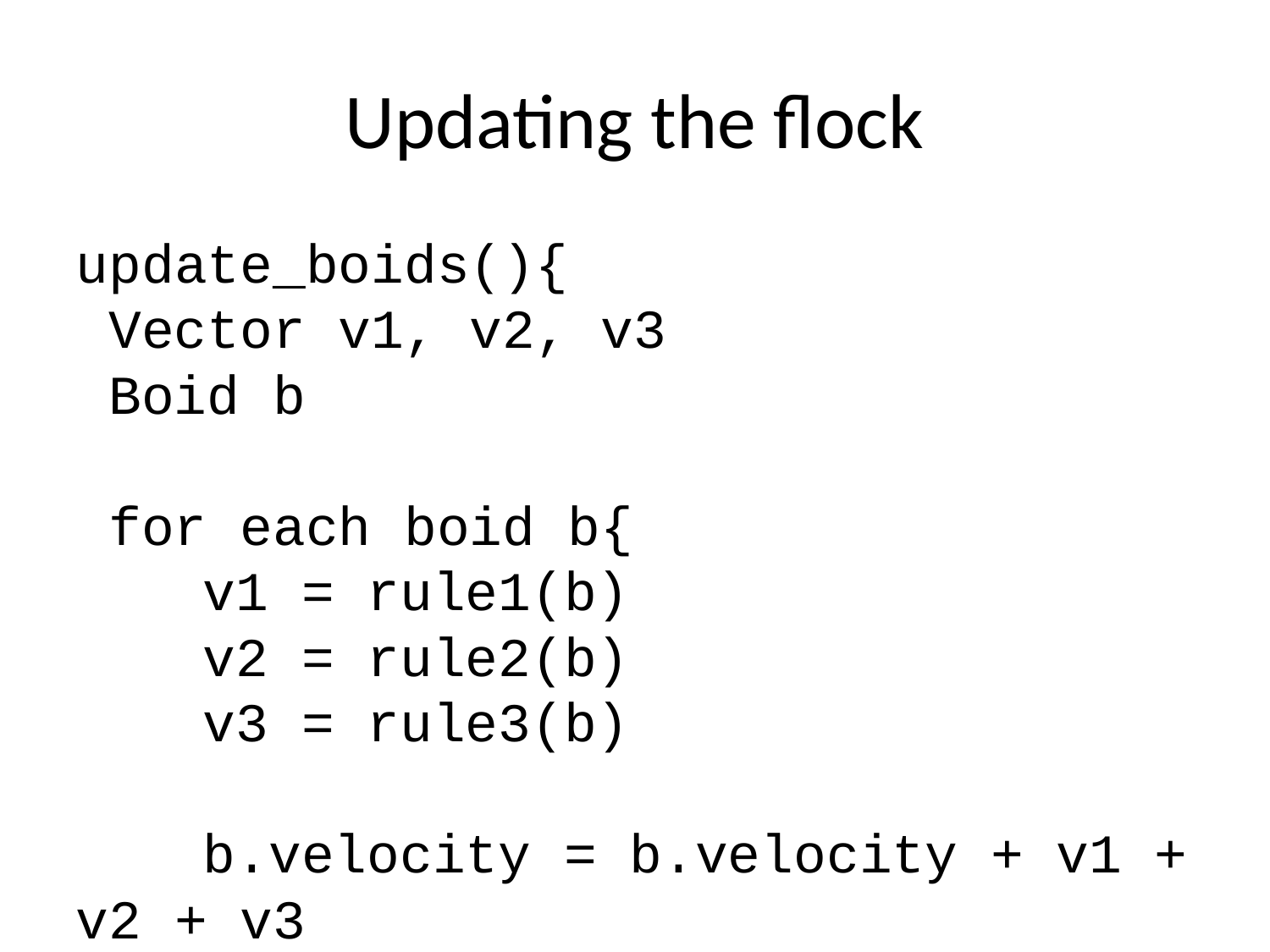

Updating the flock
update_boids(){
 Vector v1, v2, v3
 Boid b

 for each boid b{
	v1 = rule1(b)
	v2 = rule2(b)
	v3 = rule3(b)

	b.velocity = b.velocity + v1 + v2 + v3
	b.position = b.position + b.velocity}}